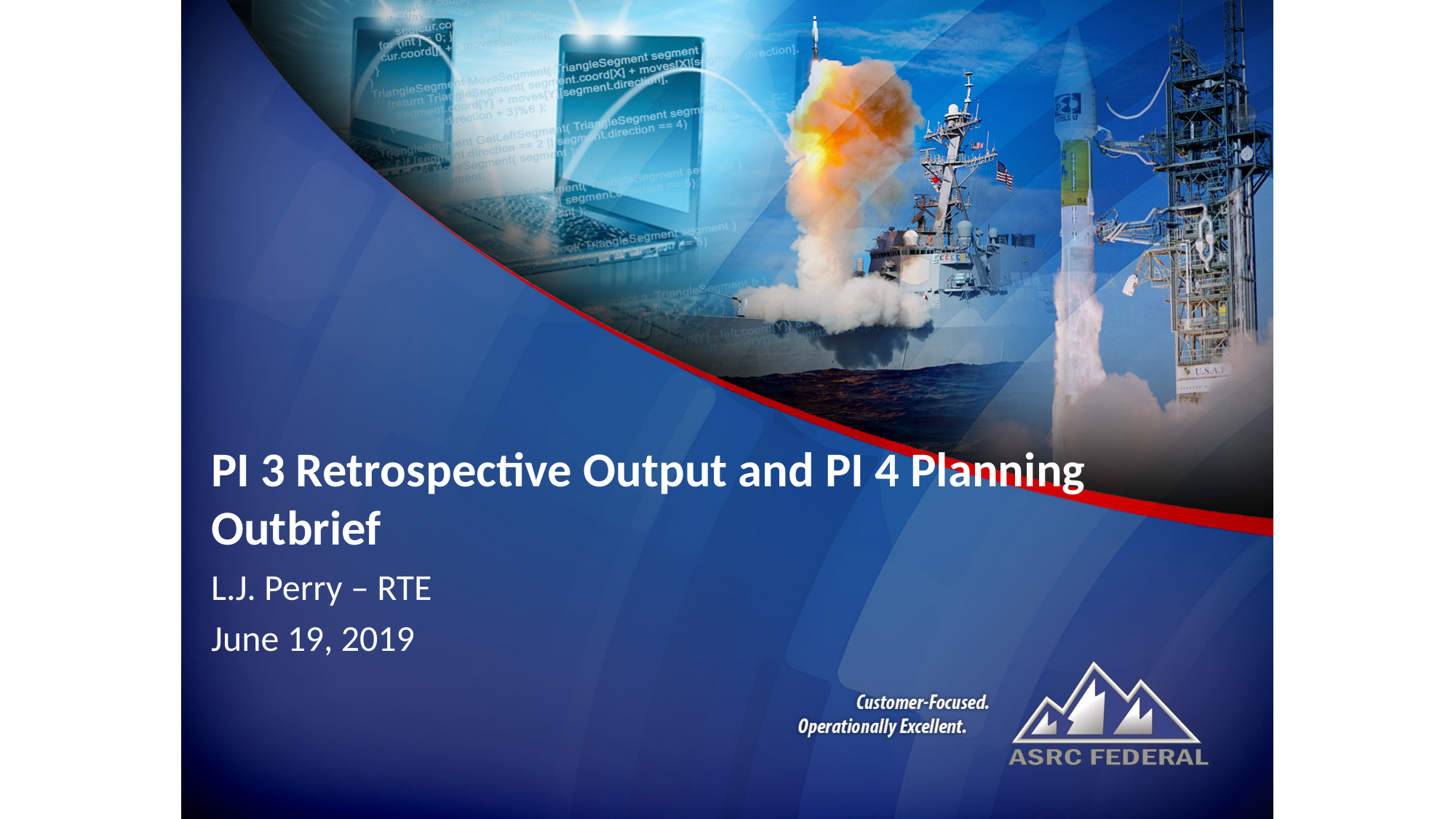

# PI 3 Retrospective Output and PI 4 Planning Outbrief
L.J. Perry – RTE
June 19, 2019